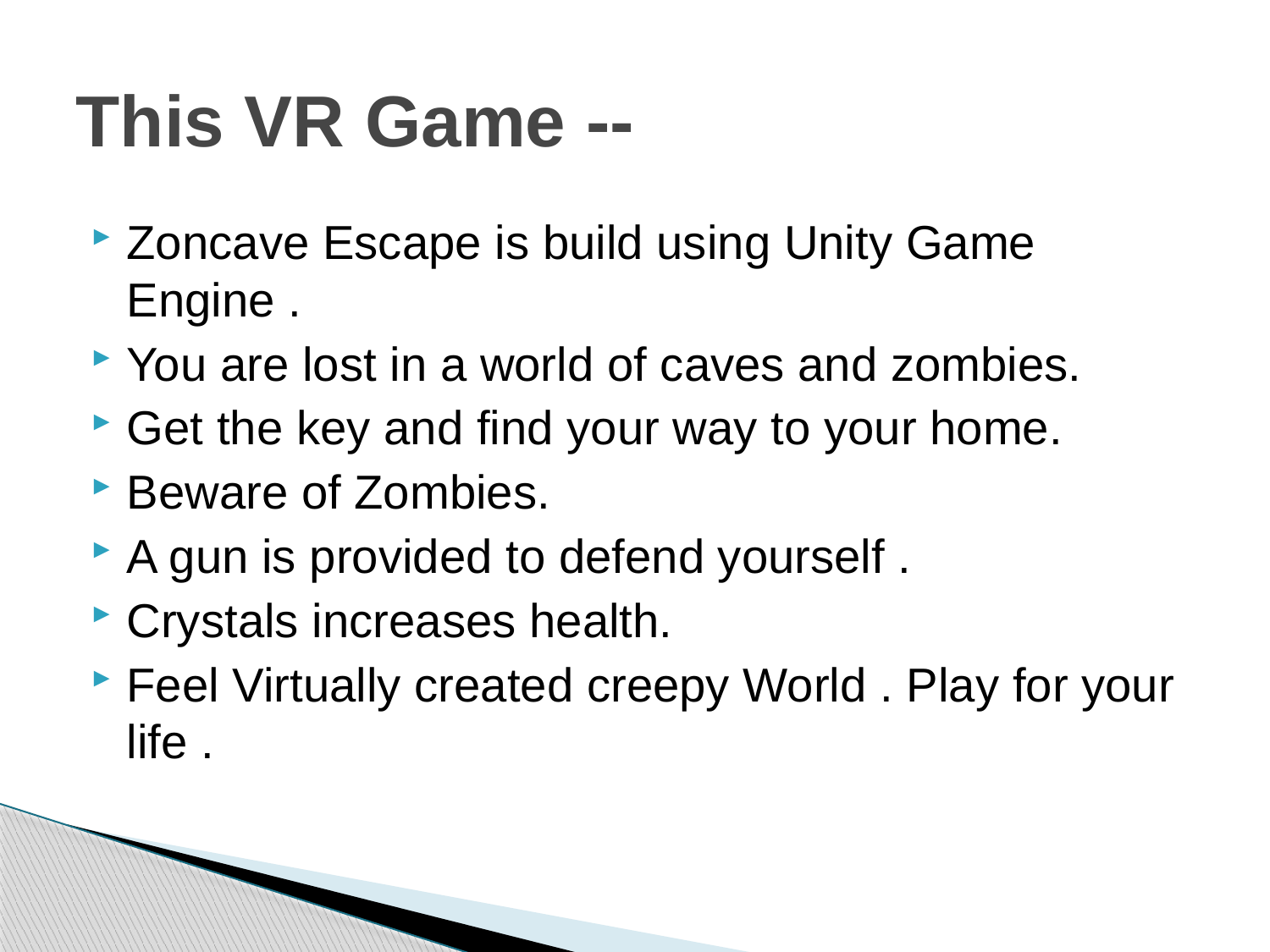

# This VR Game --
Zoncave Escape is build using Unity Game Engine .
You are lost in a world of caves and zombies.
Get the key and find your way to your home.
Beware of Zombies.
A gun is provided to defend yourself .
Crystals increases health.
Feel Virtually created creepy World . Play for your life .